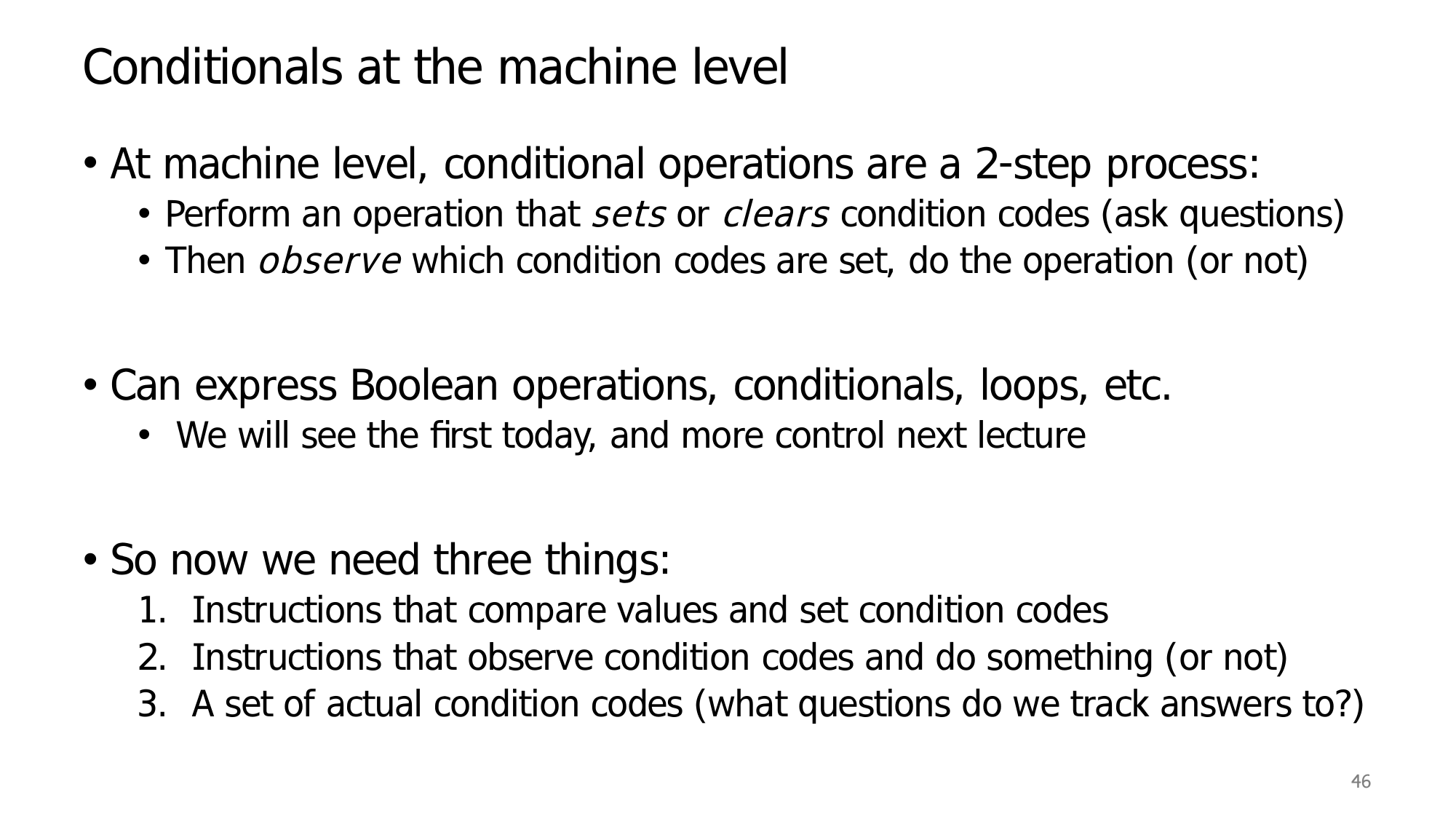

# Conditionals at the machine level
At machine level, conditional operations are a 2-step process:
Perform an operation that sets or clears condition codes (ask questions)
Then observe which condition codes are set, do the operation (or not)

Can express Boolean operations, conditionals, loops, etc.
 We will see the first today, and more control next lecture

So now we need three things:
Instructions that compare values and set condition codes
Instructions that observe condition codes and do something (or not)
A set of actual condition codes (what questions do we track answers to?)
46